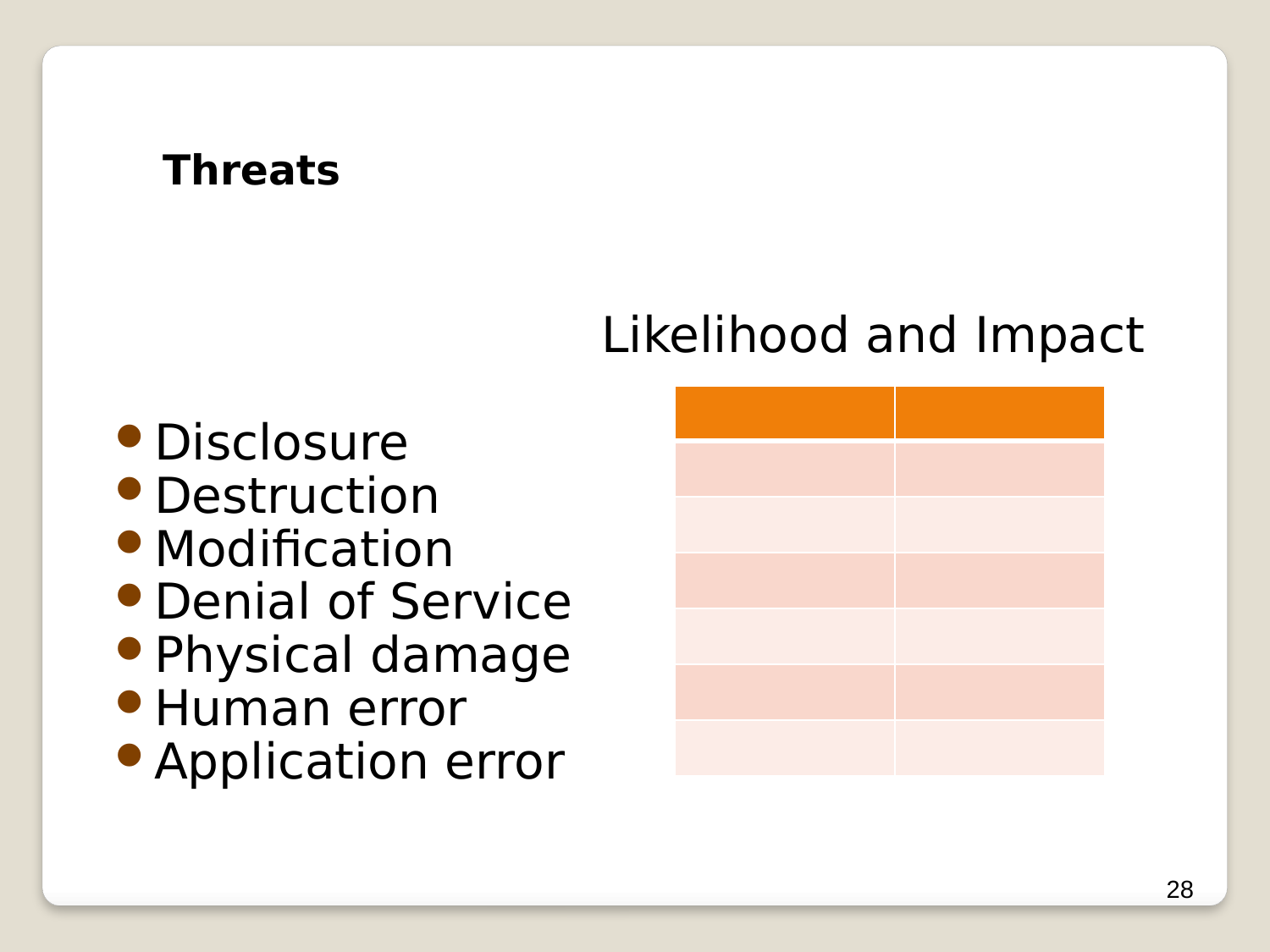

Threats

                             Likelihood and Impact

Disclosure
Destruction
Modification
Denial of Service
Physical damage
Human error
Application error
|  |  |
| --- | --- |
|  |  |
|  |  |
|  |  |
|  |  |
|  |  |
|  |  |
28